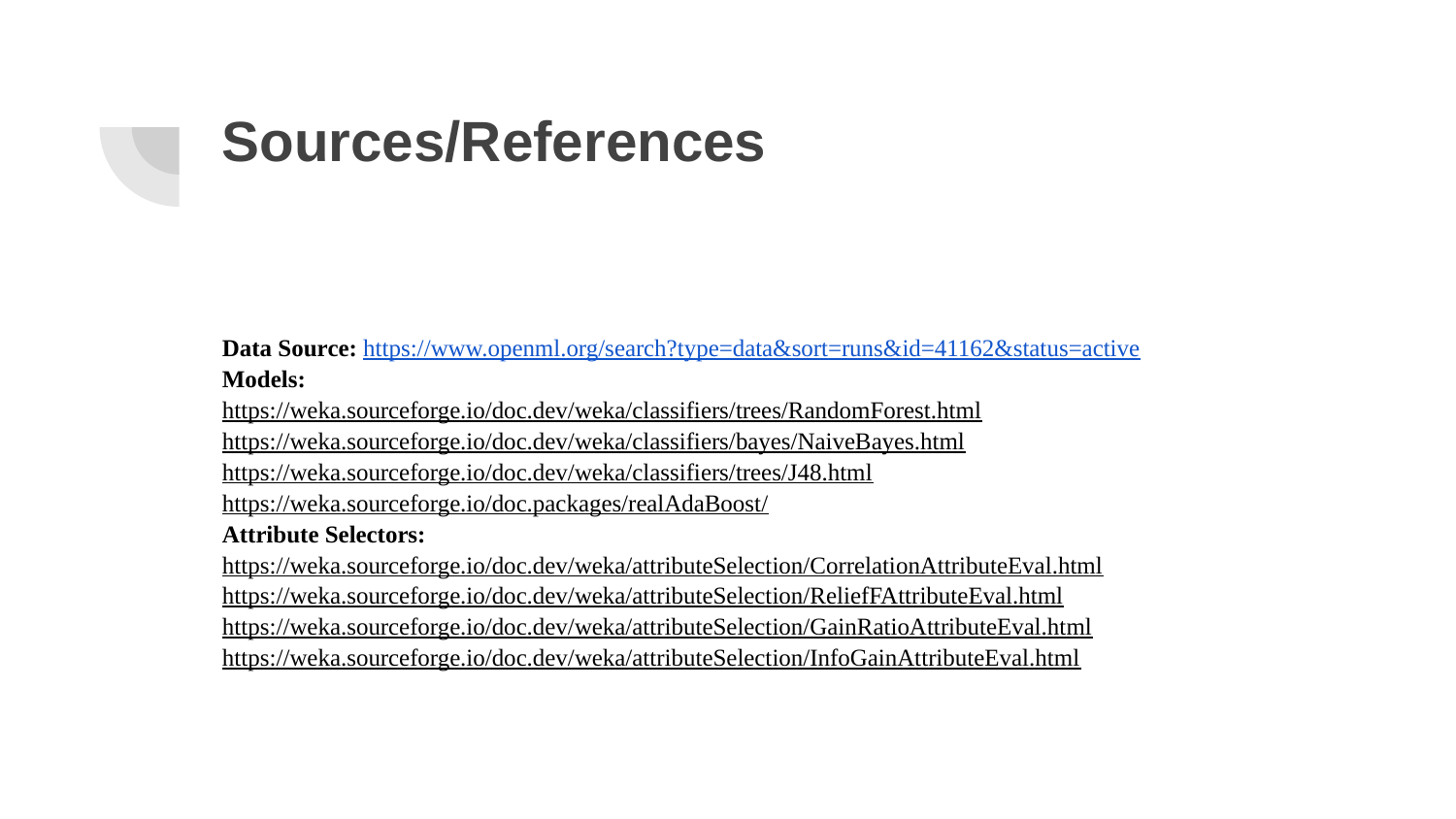

# Sources/References
Data Source: https://www.openml.org/search?type=data&sort=runs&id=41162&status=active
Models:
https://weka.sourceforge.io/doc.dev/weka/classifiers/trees/RandomForest.html
https://weka.sourceforge.io/doc.dev/weka/classifiers/bayes/NaiveBayes.html
https://weka.sourceforge.io/doc.dev/weka/classifiers/trees/J48.html
https://weka.sourceforge.io/doc.packages/realAdaBoost/
Attribute Selectors:
https://weka.sourceforge.io/doc.dev/weka/attributeSelection/CorrelationAttributeEval.html
https://weka.sourceforge.io/doc.dev/weka/attributeSelection/ReliefFAttributeEval.html
https://weka.sourceforge.io/doc.dev/weka/attributeSelection/GainRatioAttributeEval.html
https://weka.sourceforge.io/doc.dev/weka/attributeSelection/InfoGainAttributeEval.html